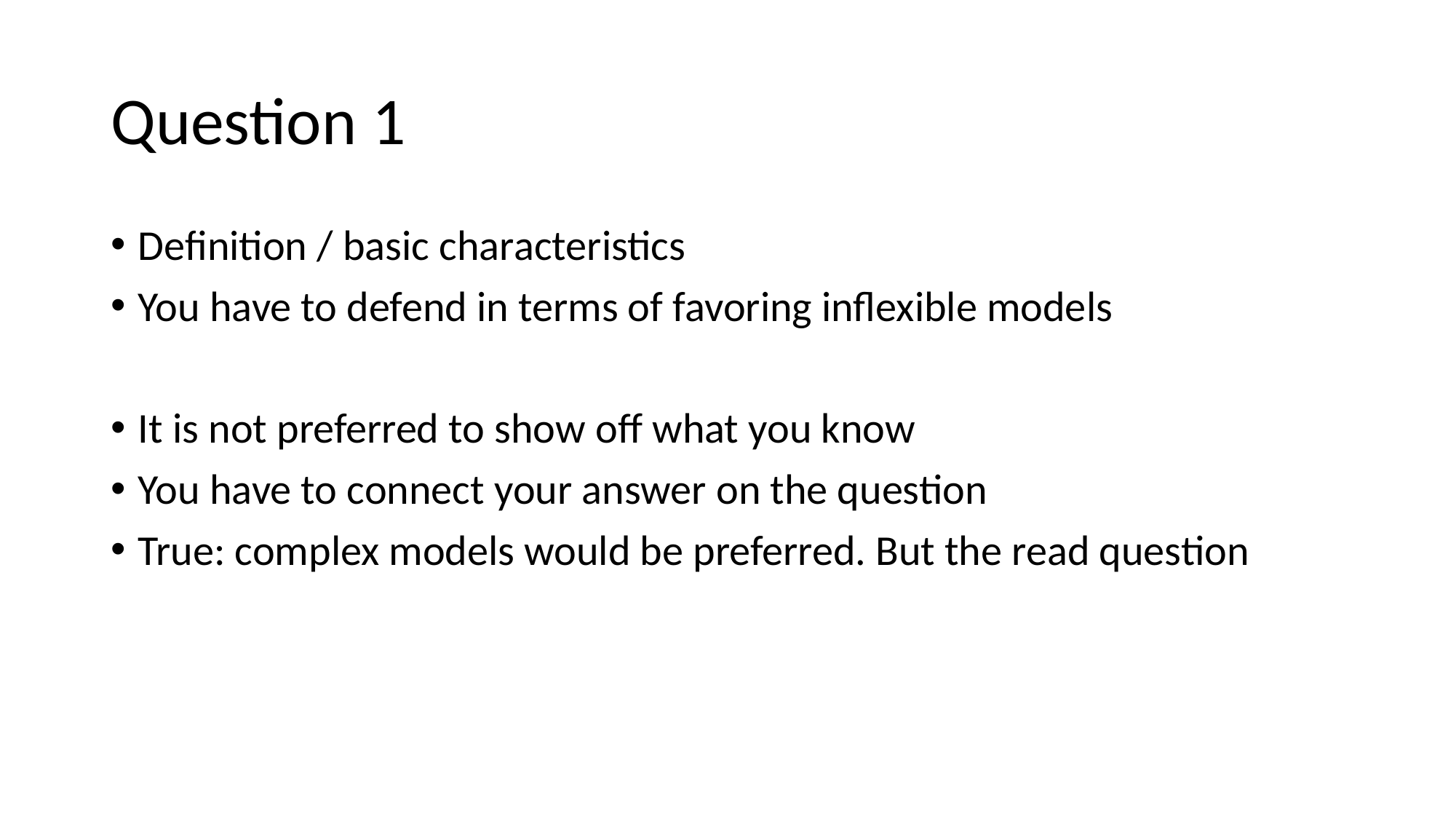

# Question 1
Definition / basic characteristics
You have to defend in terms of favoring inflexible models

It is not preferred to show off what you know
You have to connect your answer on the question
True: complex models would be preferred. But the read question